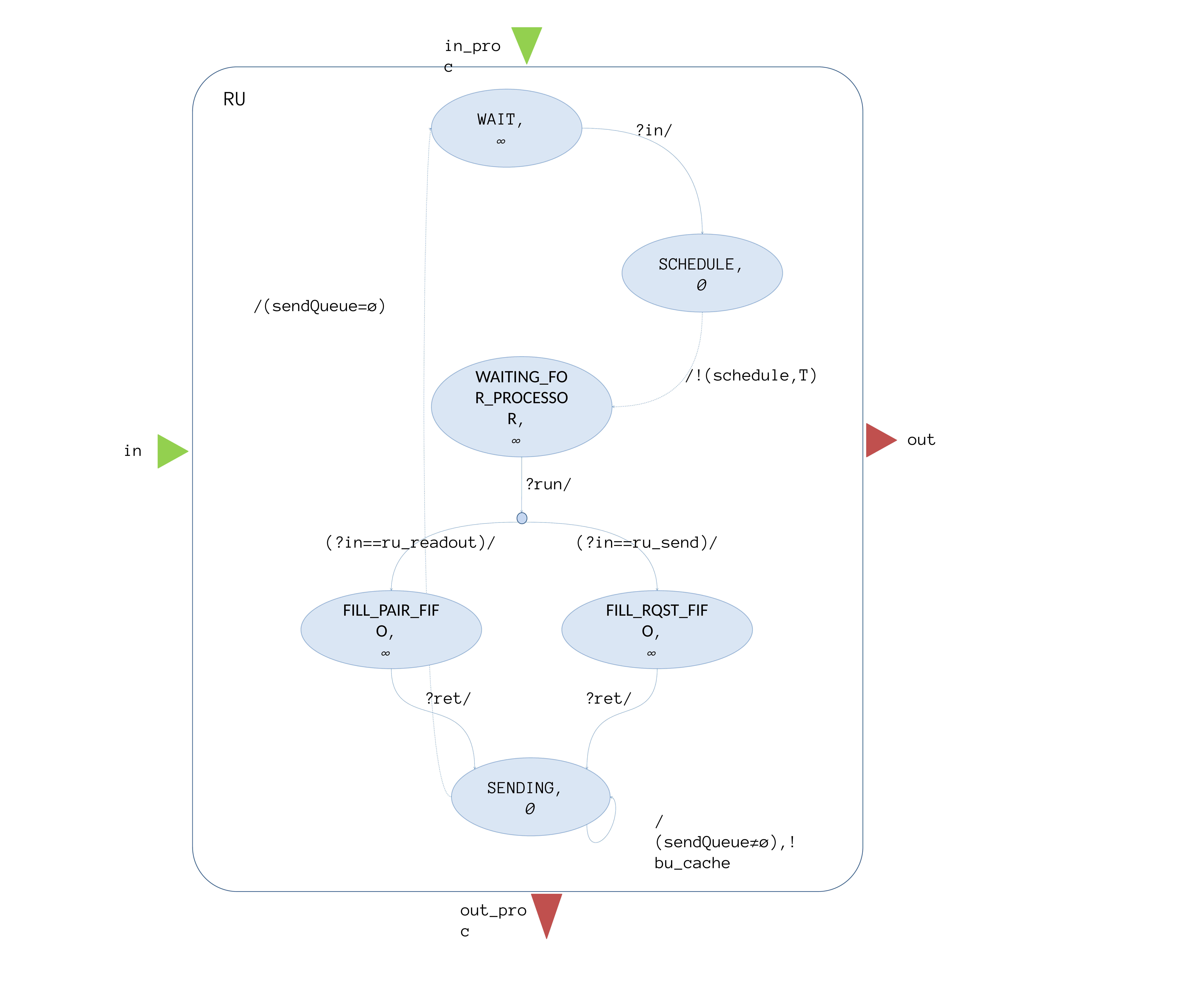

in_proc

RU
WAIT,
∞
?in/
SCHEDULE,
0
/(sendQueue=ø)
WAITING_FOR_PROCESSOR,
∞
/!(schedule,T)
out

in

?run/

(?in==ru_readout)/
(?in==ru_send)/
FILL_PAIR_FIFO,
∞
FILL_RQST_FIFO,
∞
?ret/
?ret/
SENDING,
0
/(sendQueue≠ø),!bu_cache
out_proc